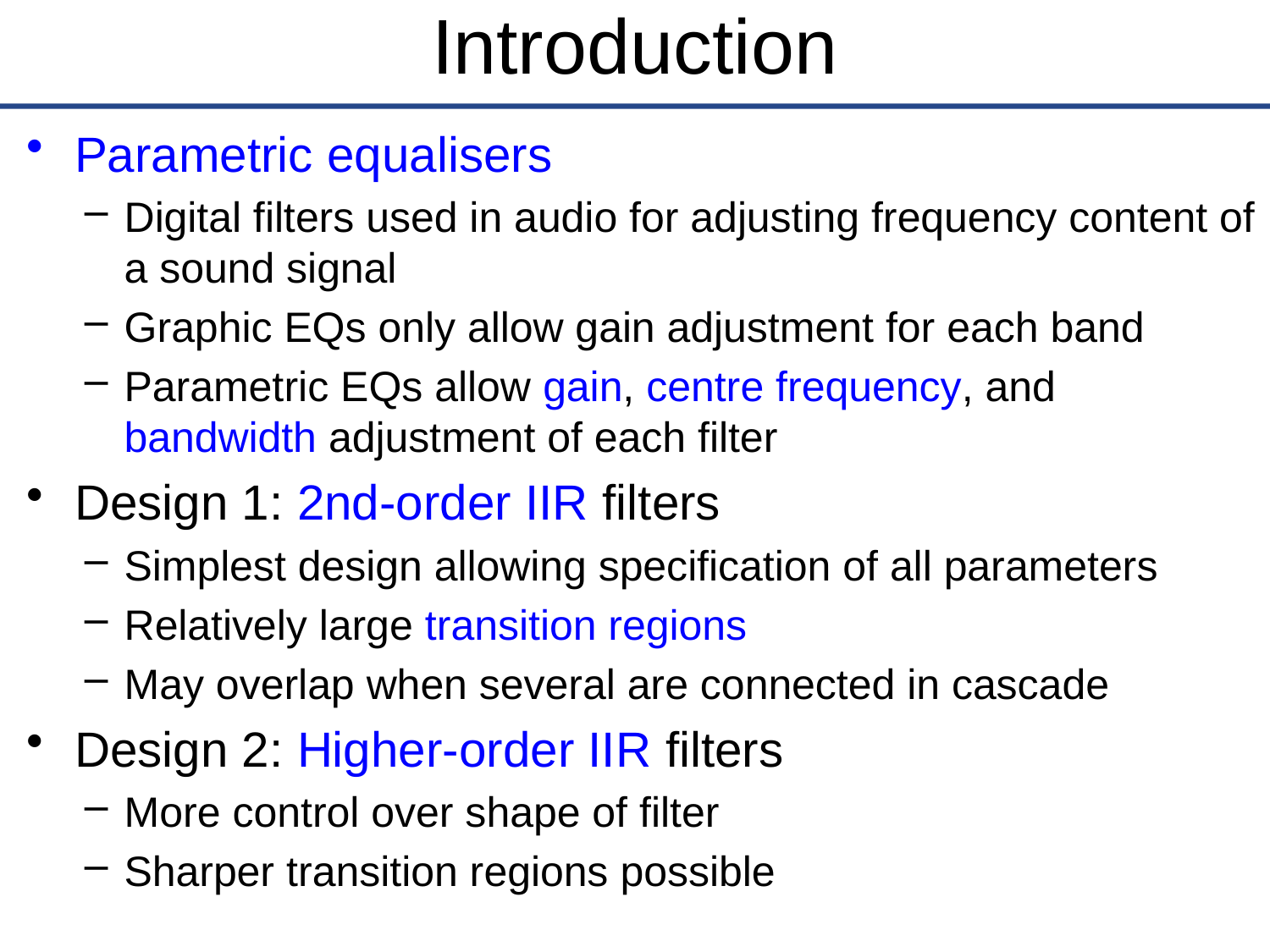

# Introduction
Parametric equalisers
Digital filters used in audio for adjusting frequency content of a sound signal
Graphic EQs only allow gain adjustment for each band
Parametric EQs allow gain, centre frequency, and bandwidth adjustment of each filter
Design 1: 2nd-order IIR filters
Simplest design allowing specification of all parameters
Relatively large transition regions
May overlap when several are connected in cascade
Design 2: Higher-order IIR filters
More control over shape of filter
Sharper transition regions possible